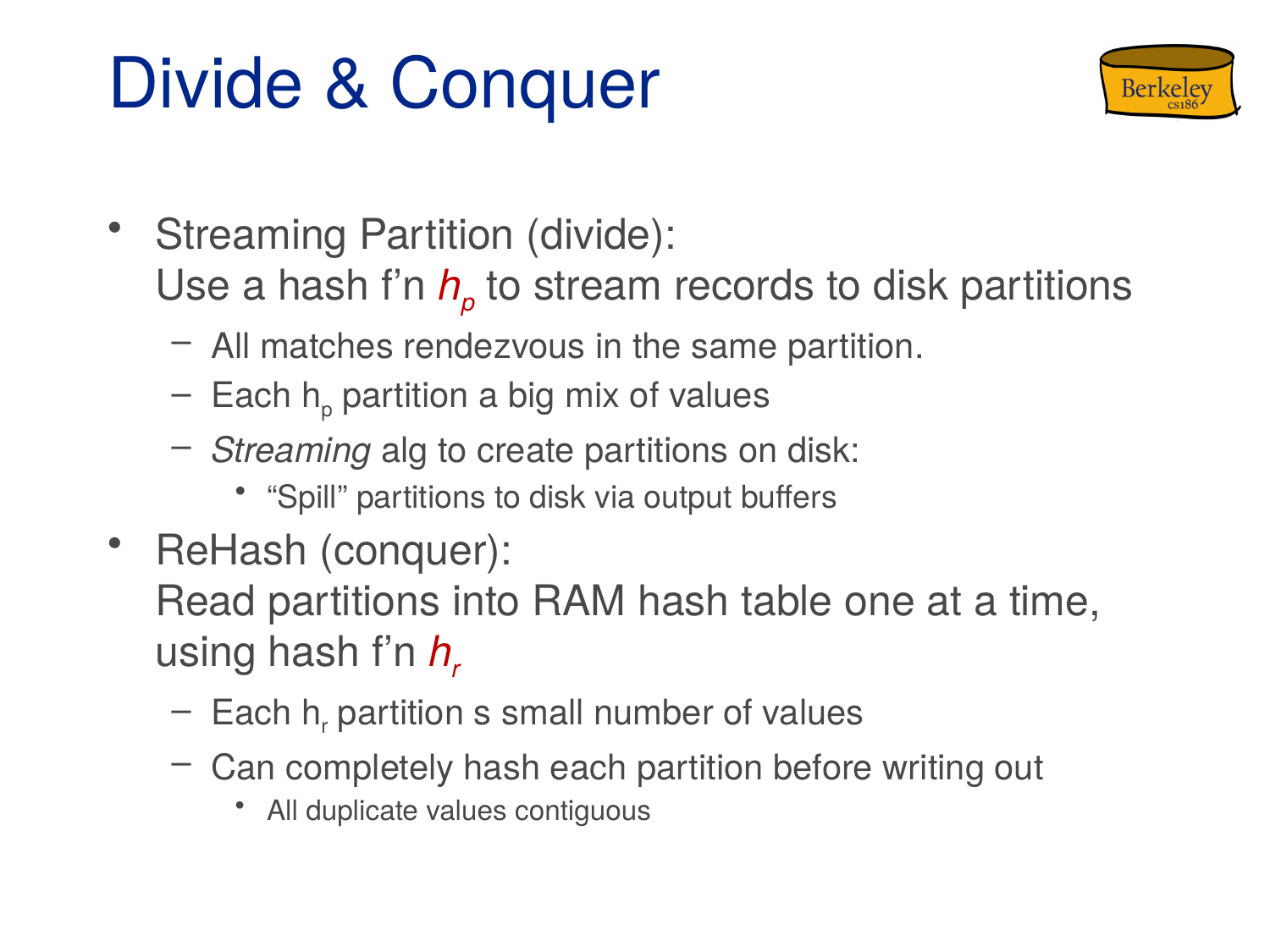

# Divide & Conquer
Streaming Partition (divide):
Use a hash f’n hp to stream records to disk partitions
All matches rendezvous in the same partition.
Each hp partition a big mix of values
Streaming alg to create partitions on disk:
“Spill” partitions to disk via output buffers
ReHash (conquer):
Read partitions into RAM hash table one at a time, using hash f’n hr
Each hr partition s small number of values
Can completely hash each partition before writing out
All duplicate values contiguous